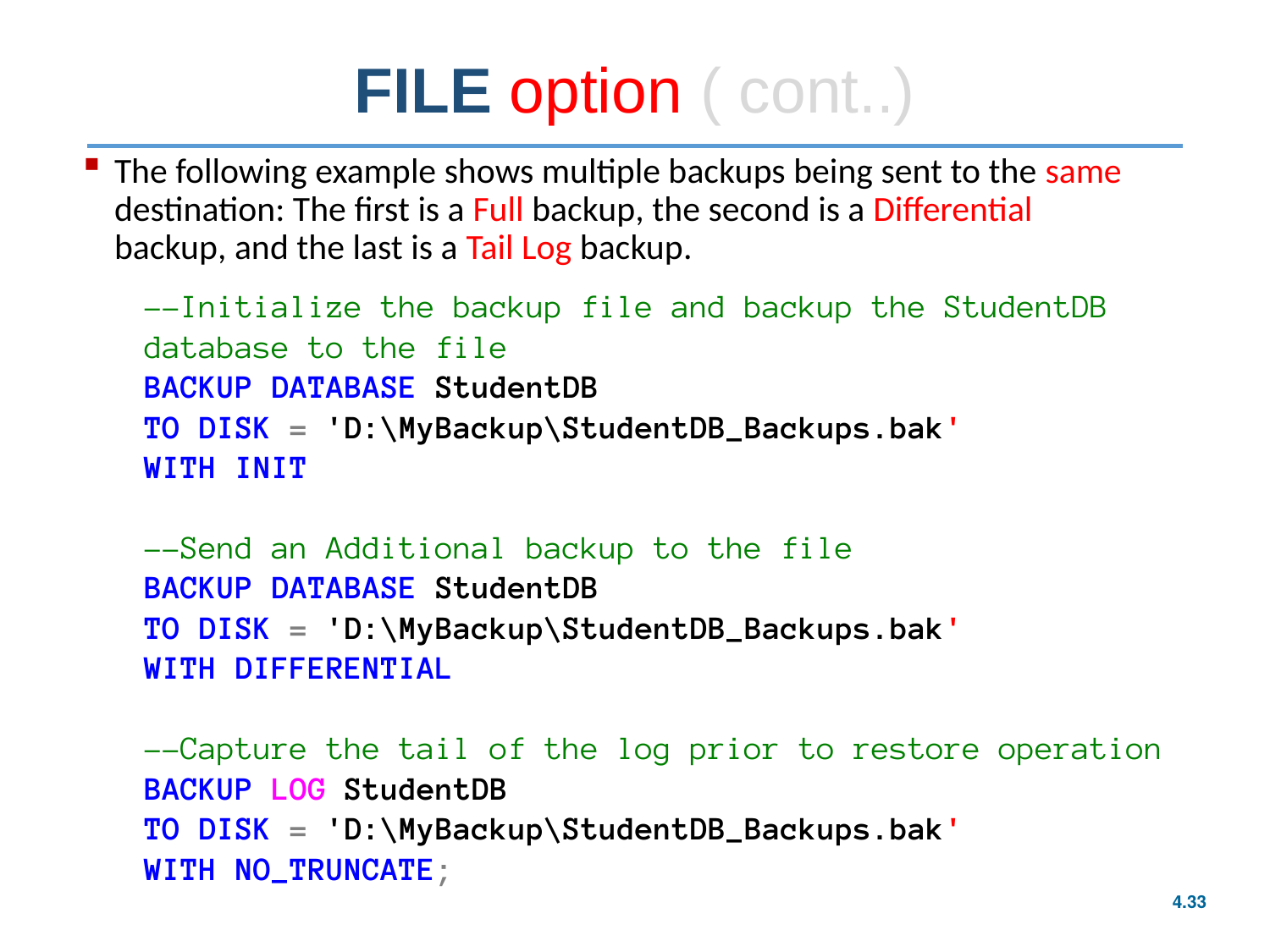

# FILE option ( cont..)
The following example shows multiple backups being sent to the same destination: The first is a Full backup, the second is a Differential backup, and the last is a Tail Log backup.
--Initialize the backup file and backup the StudentDB database to the file
BACKUP DATABASE StudentDB
TO DISK = 'D:\MyBackup\StudentDB_Backups.bak'
WITH INIT

--Send an Additional backup to the file
BACKUP DATABASE StudentDB
TO DISK = 'D:\MyBackup\StudentDB_Backups.bak'
WITH DIFFERENTIAL

--Capture the tail of the log prior to restore operation
BACKUP LOG StudentDB
TO DISK = 'D:\MyBackup\StudentDB_Backups.bak'
WITH NO_TRUNCATE;